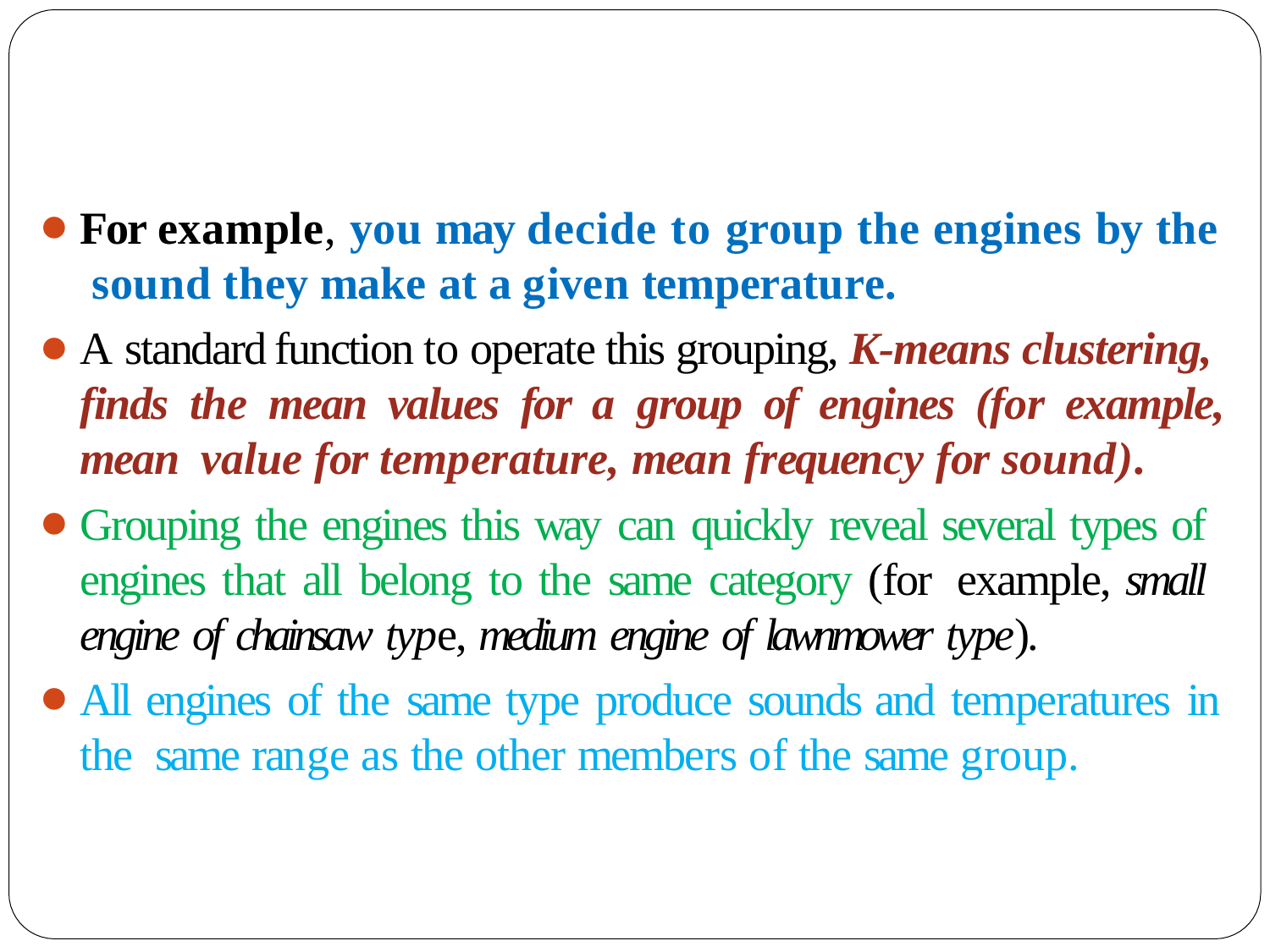

For example, you may decide to group the engines by the  sound they make at a given temperature.
A standard function to operate this grouping, K-means clustering,  finds the mean values for a group of engines (for example, mean  value for temperature, mean frequency for sound).
Grouping the engines this way can quickly reveal several types of  engines that all belong to the same category (for example, small  engine of chainsaw type, medium engine of lawnmower type).
All engines of the same type produce sounds and temperatures in the  same range as the other members of the same group.